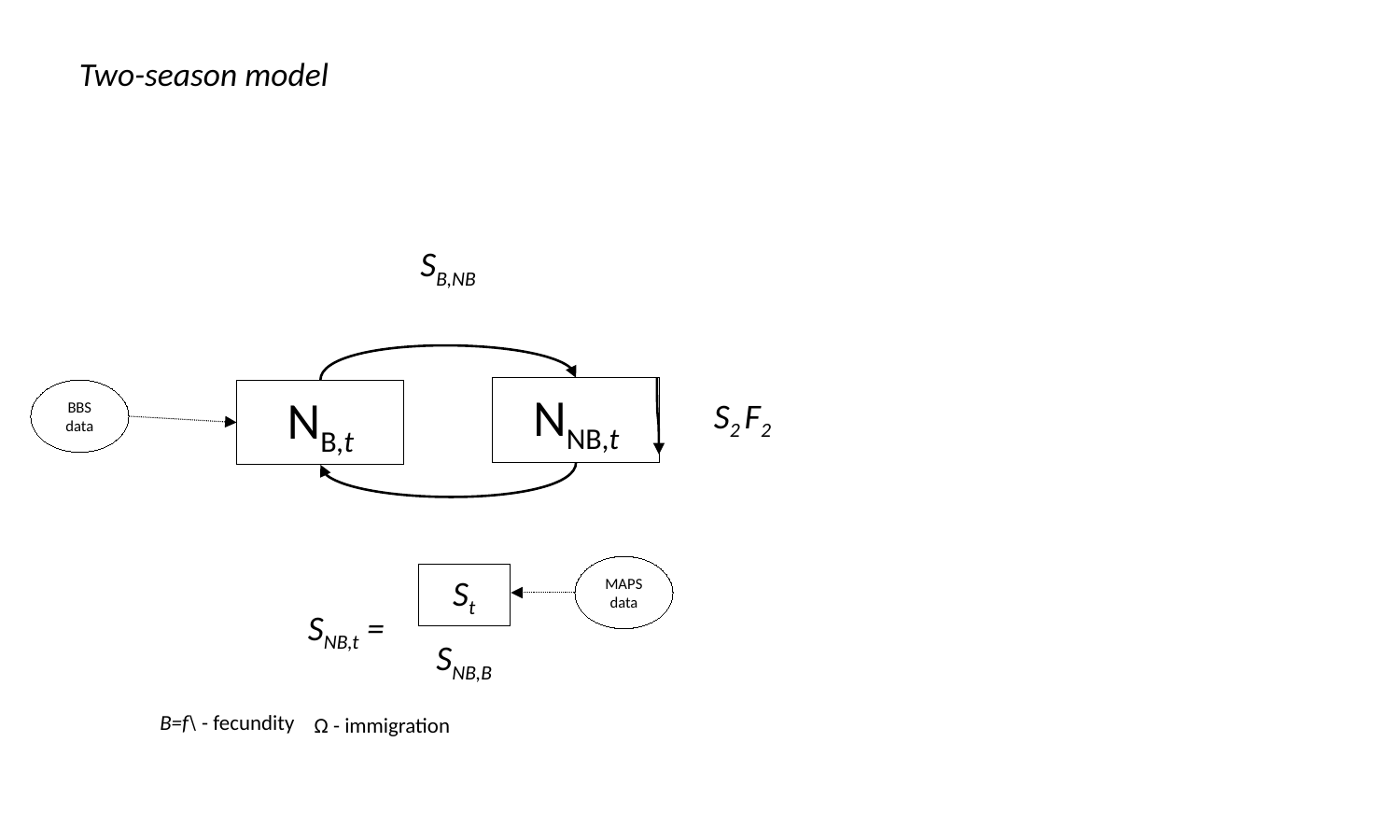

Two-season model
SB,NB
NNB,t
BBS data
NB,t
S2 F2

MAPS data
St
SNB,t =
SNB,B
B=f\ - fecundity
Ω - immigration